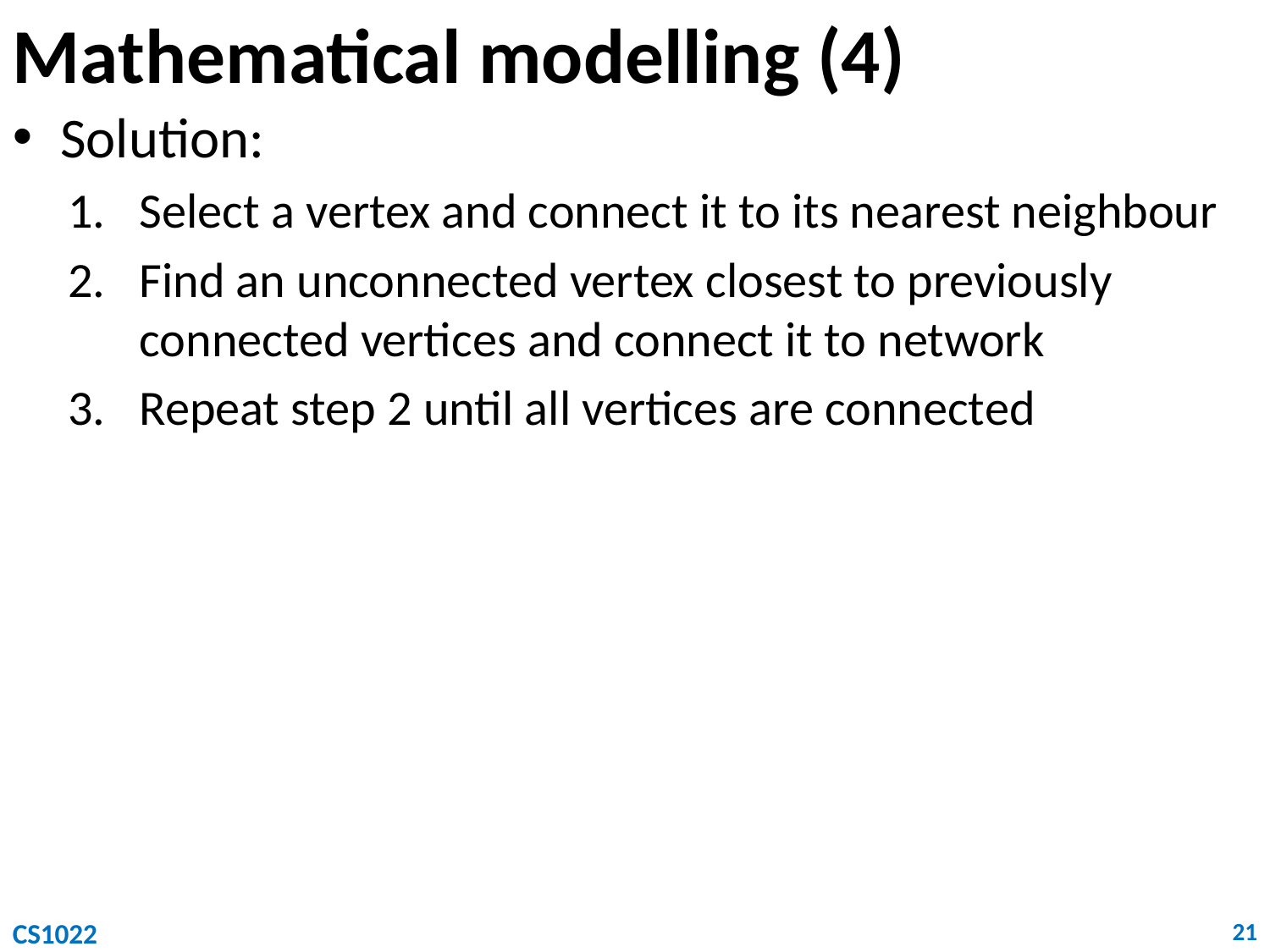

# Mathematical modelling (4)
Solution:
Select a vertex and connect it to its nearest neighbour
Find an unconnected vertex closest to previously connected vertices and connect it to network
Repeat step 2 until all vertices are connected

CS1022
21